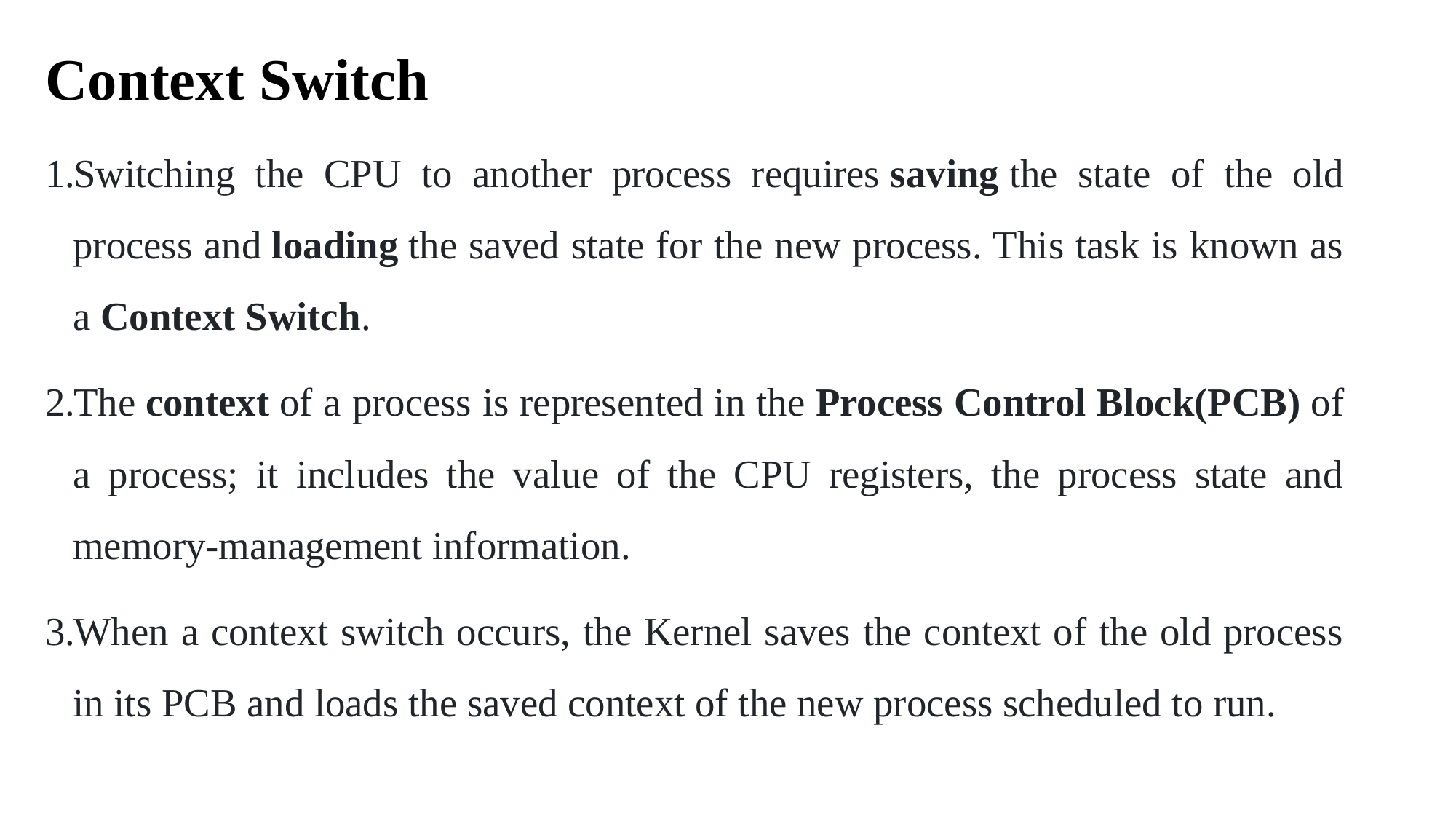

# Context Switch
Switching the CPU to another process requires saving the state of the old process and loading the saved state for the new process. This task is known as a Context Switch.
The context of a process is represented in the Process Control Block(PCB) of a process; it includes the value of the CPU registers, the process state and memory-management information.
When a context switch occurs, the Kernel saves the context of the old process in its PCB and loads the saved context of the new process scheduled to run.